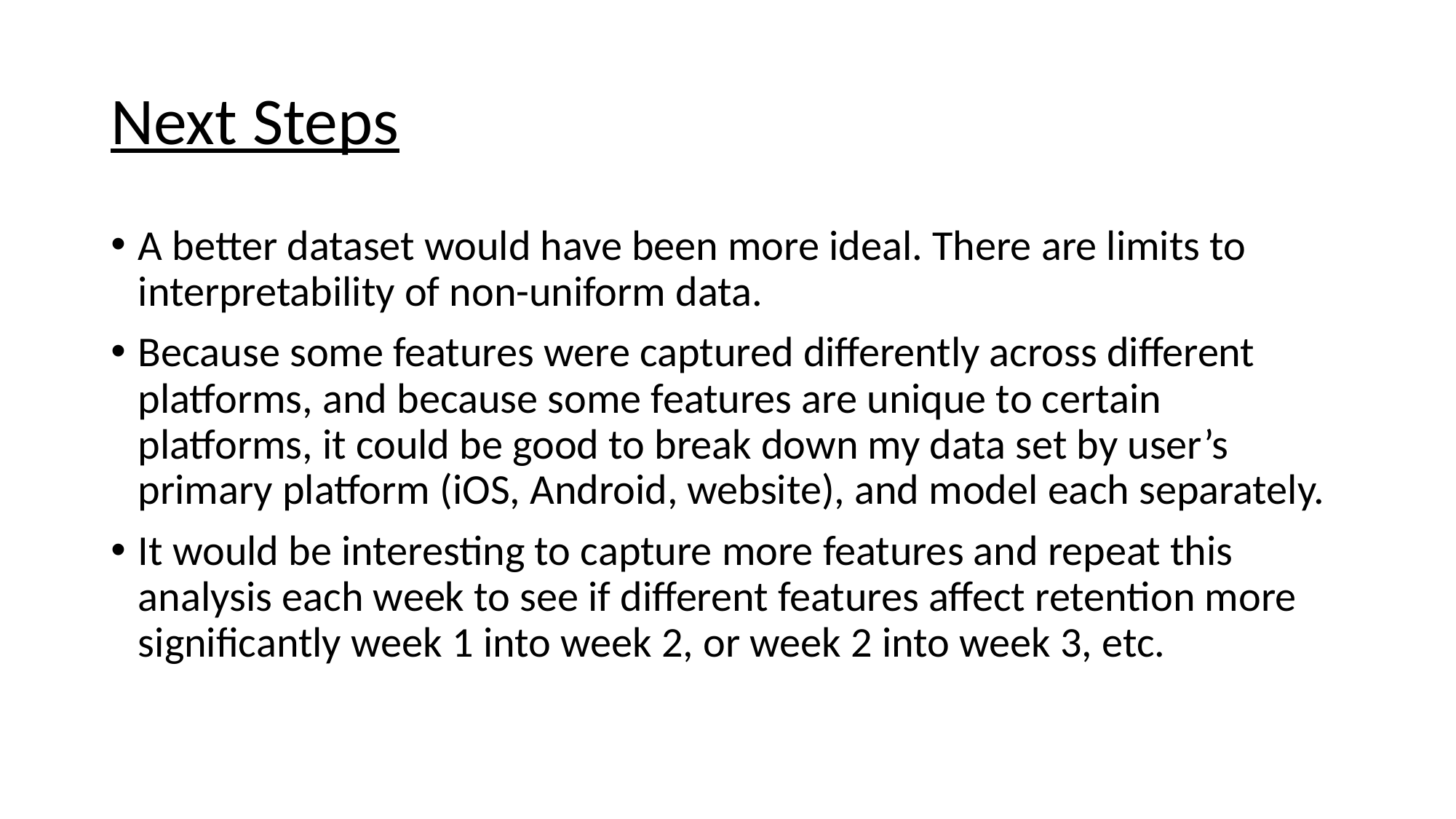

# Next Steps
A better dataset would have been more ideal. There are limits to interpretability of non-uniform data.
Because some features were captured differently across different platforms, and because some features are unique to certain platforms, it could be good to break down my data set by user’s primary platform (iOS, Android, website), and model each separately.
It would be interesting to capture more features and repeat this analysis each week to see if different features affect retention more significantly week 1 into week 2, or week 2 into week 3, etc.